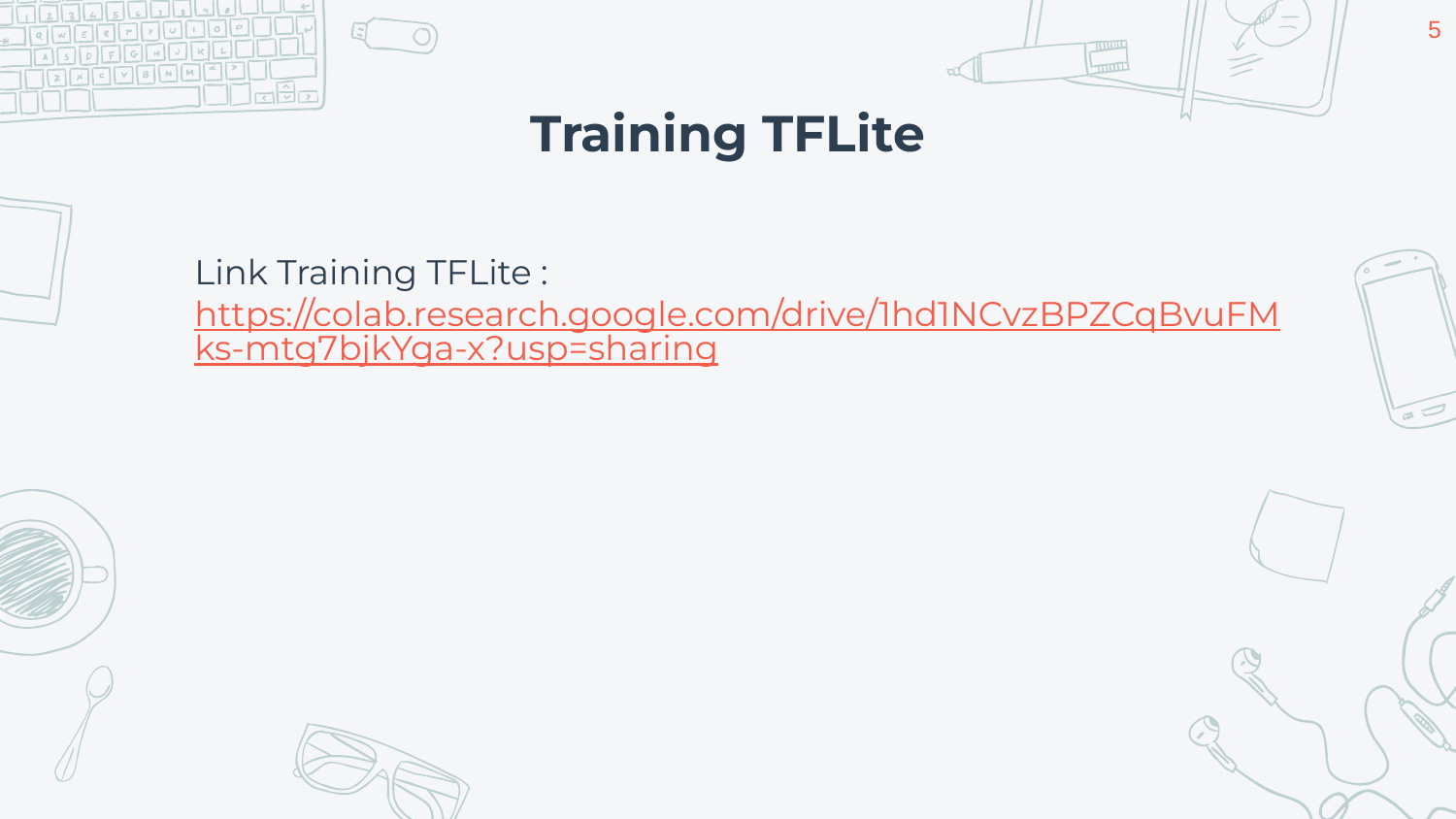

5
# Training TFLite
Link Training TFLite : https://colab.research.google.com/drive/1hd1NCvzBPZCqBvuFMks-mtg7bjkYga-x?usp=sharing